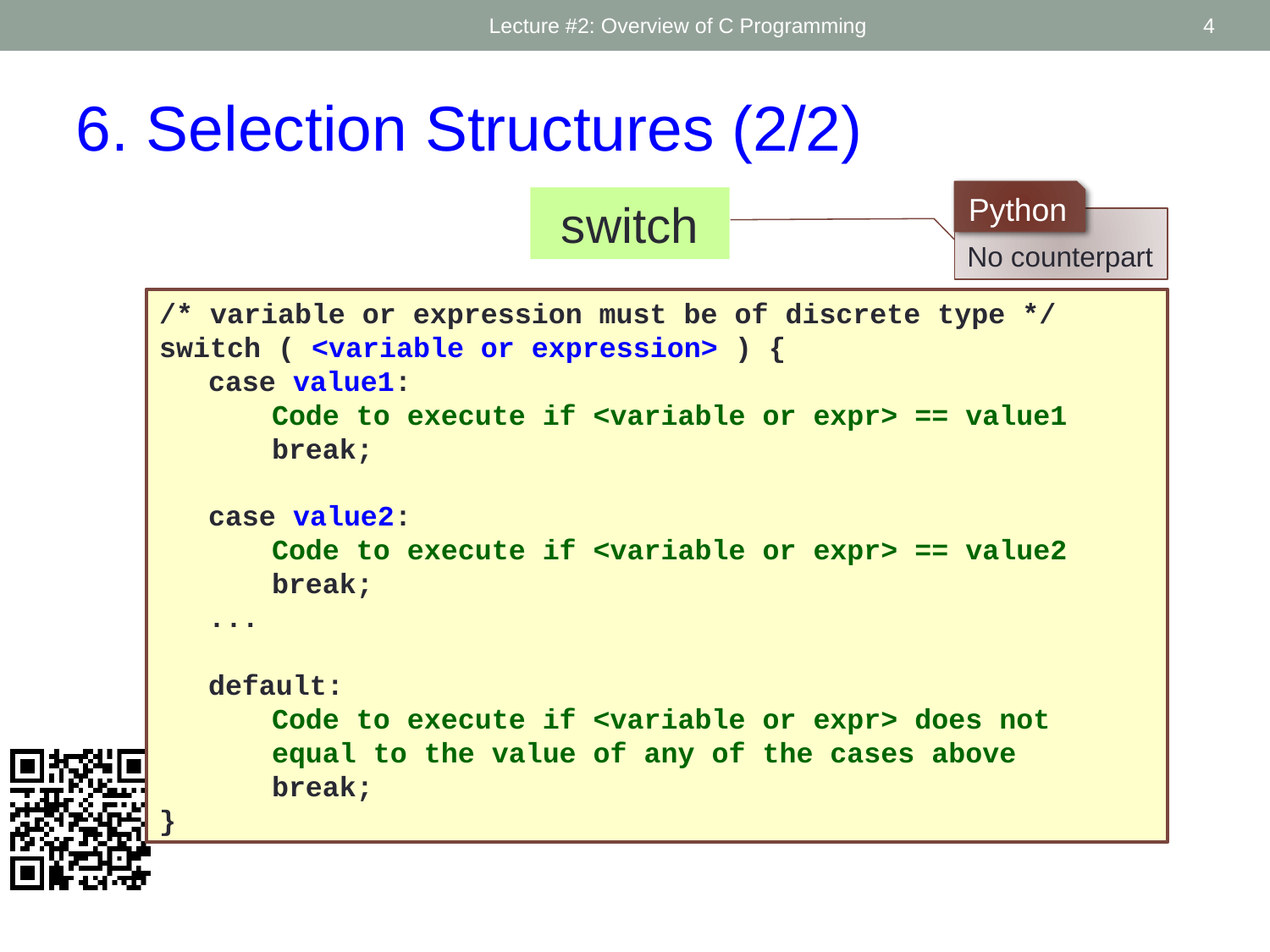

Lecture #2: Overview of C Programming
4
6. Selection Structures (2/2)
Python
switch
No counterpart
/* variable or expression must be of discrete type */
switch ( <variable or expression> ) {
	case value1:
		Code to execute if <variable or expr> == value1
		break;

	case value2:
		Code to execute if <variable or expr> == value2
		break;
	...

	default:
		Code to execute if <variable or expr> does not
		equal to the value of any of the cases above
		break;
}